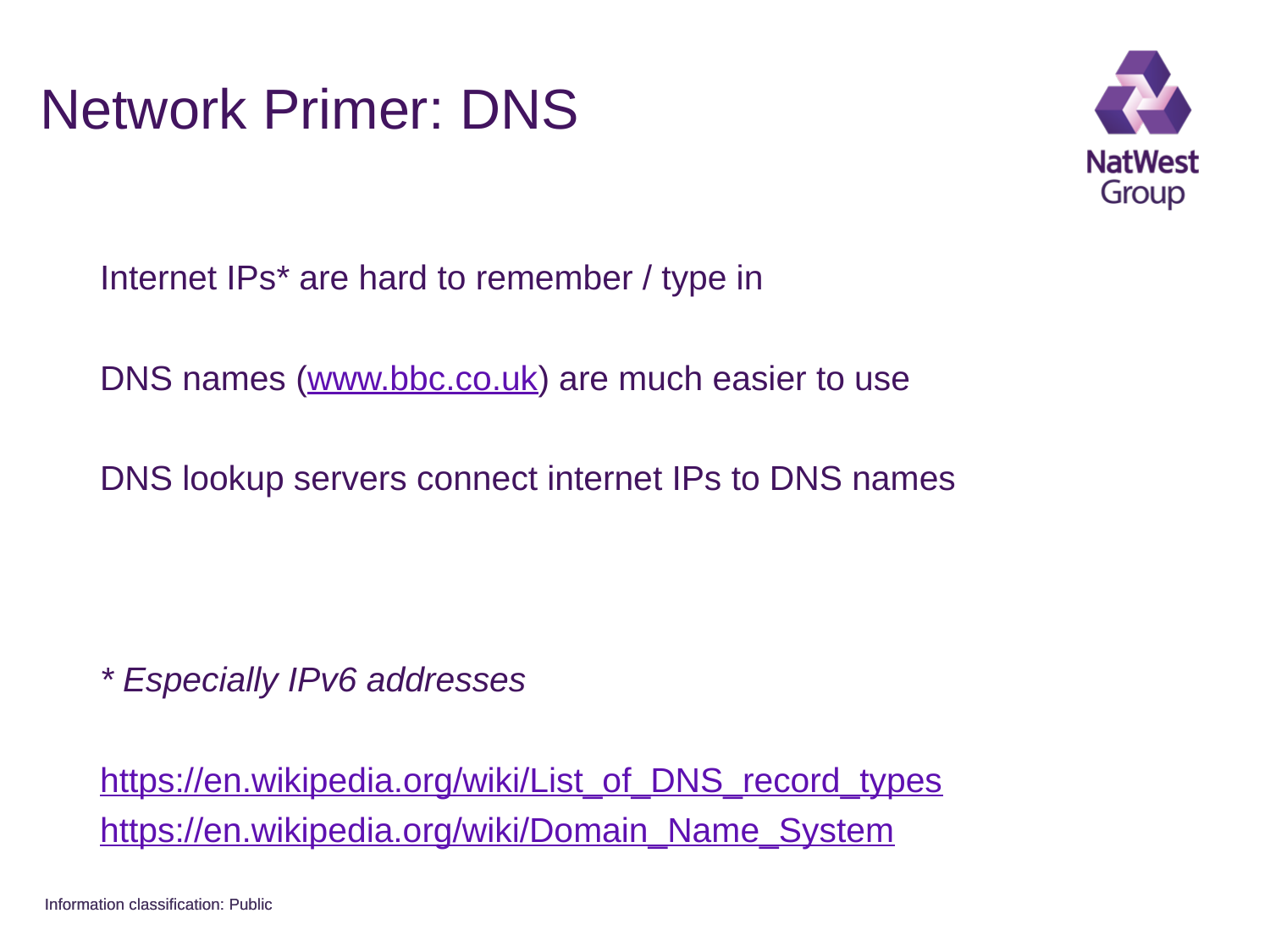

FOR INTERNAL USE ONLY
# Network Primer: DNS
Internet IPs* are hard to remember / type in

DNS names (www.bbc.co.uk) are much easier to use

DNS lookup servers connect internet IPs to DNS names

* Especially IPv6 addresses

https://en.wikipedia.org/wiki/List_of_DNS_record_types
https://en.wikipedia.org/wiki/Domain_Name_System
Information classiﬁcation: Public